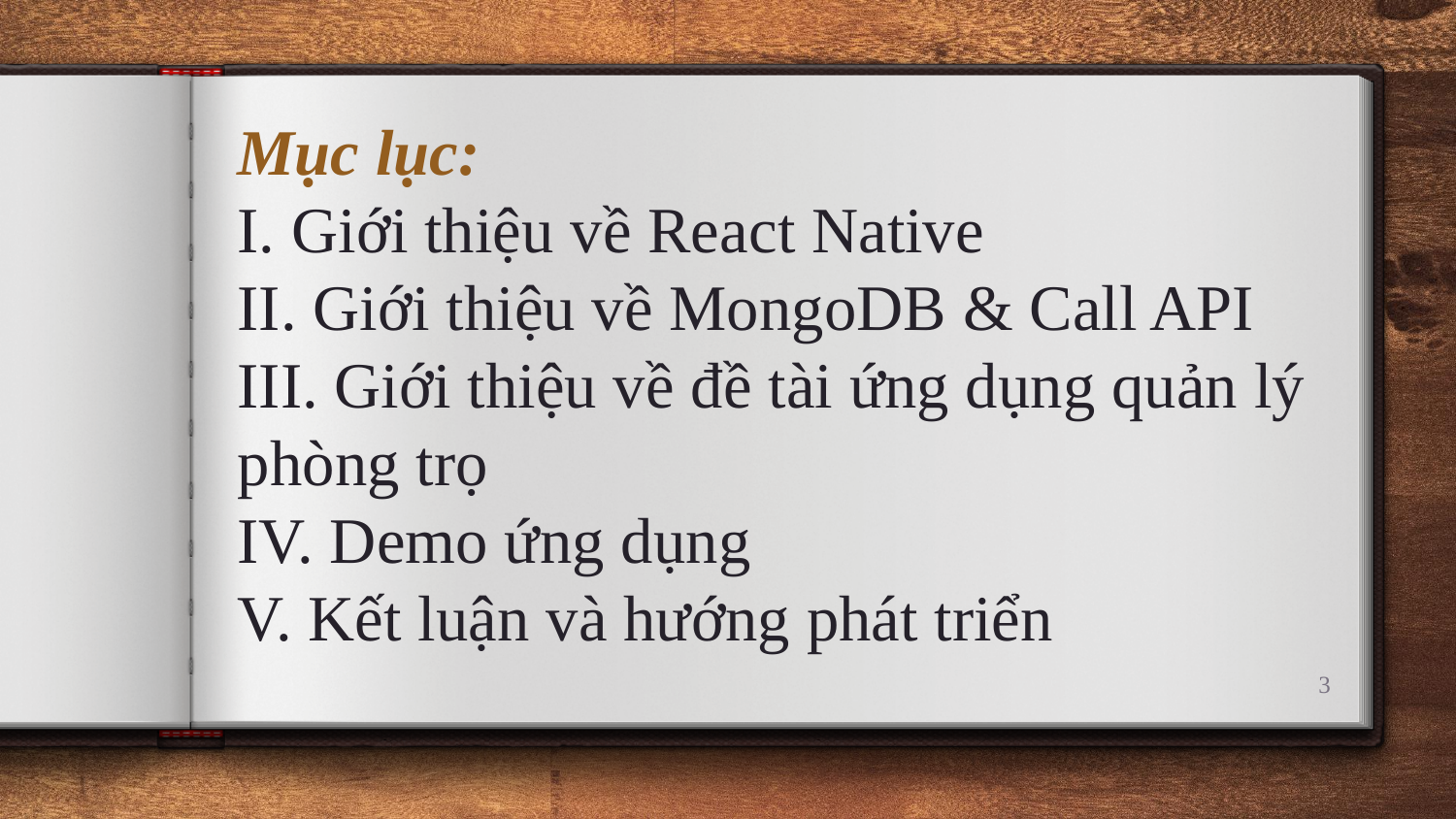

Mục lục:
I. Giới thiệu về React Native
II. Giới thiệu về MongoDB & Call API
III. Giới thiệu về đề tài ứng dụng quản lý phòng trọ
IV. Demo ứng dụng
V. Kết luận và hướng phát triển
3